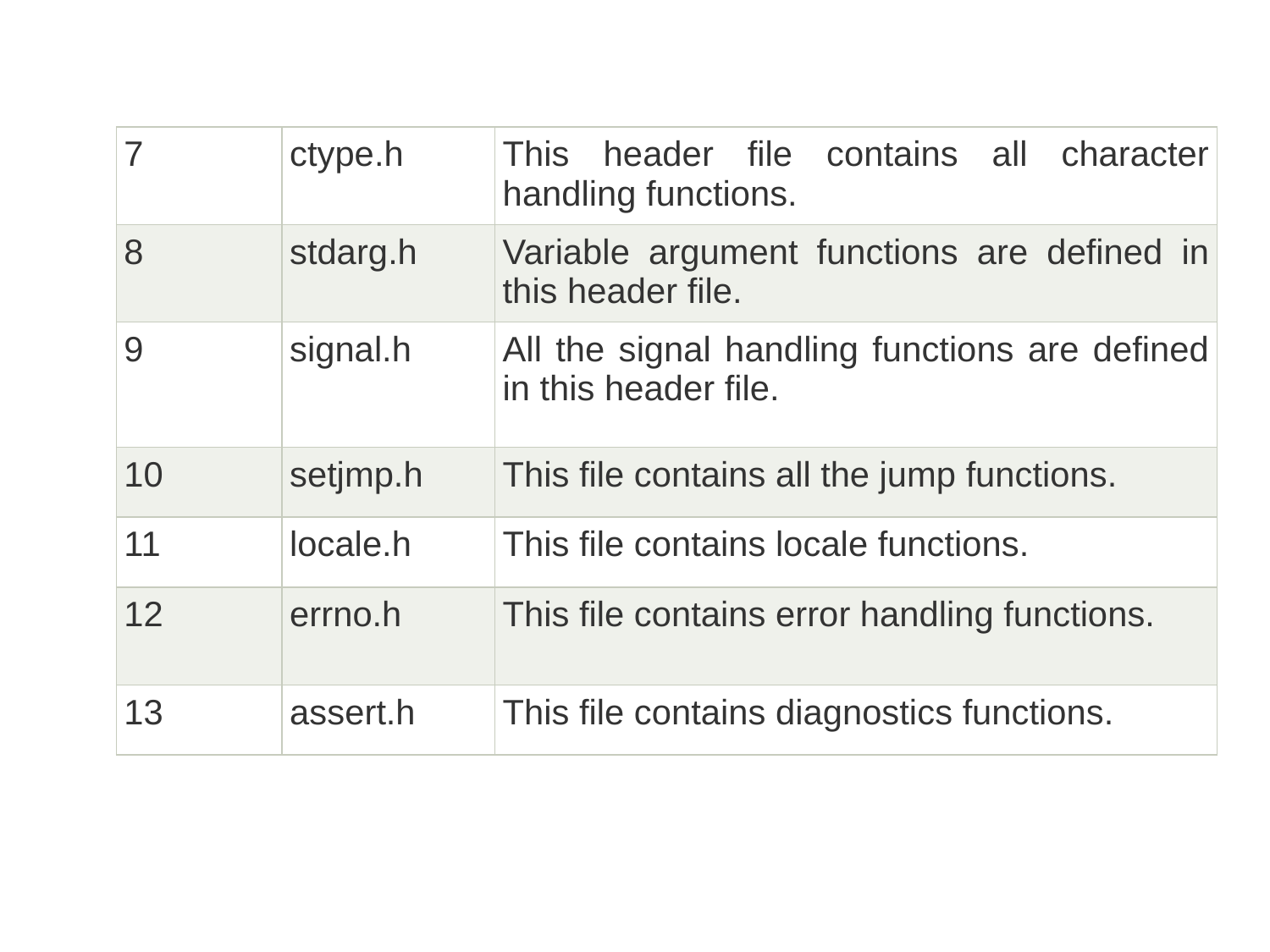

#
| 7 | ctype.h | This header file contains all character handling functions. |
| --- | --- | --- |
| 8 | stdarg.h | Variable argument functions are defined in this header file. |
| 9 | signal.h | All the signal handling functions are defined in this header file. |
| 10 | setjmp.h | This file contains all the jump functions. |
| 11 | locale.h | This file contains locale functions. |
| 12 | errno.h | This file contains error handling functions. |
| 13 | assert.h | This file contains diagnostics functions. |